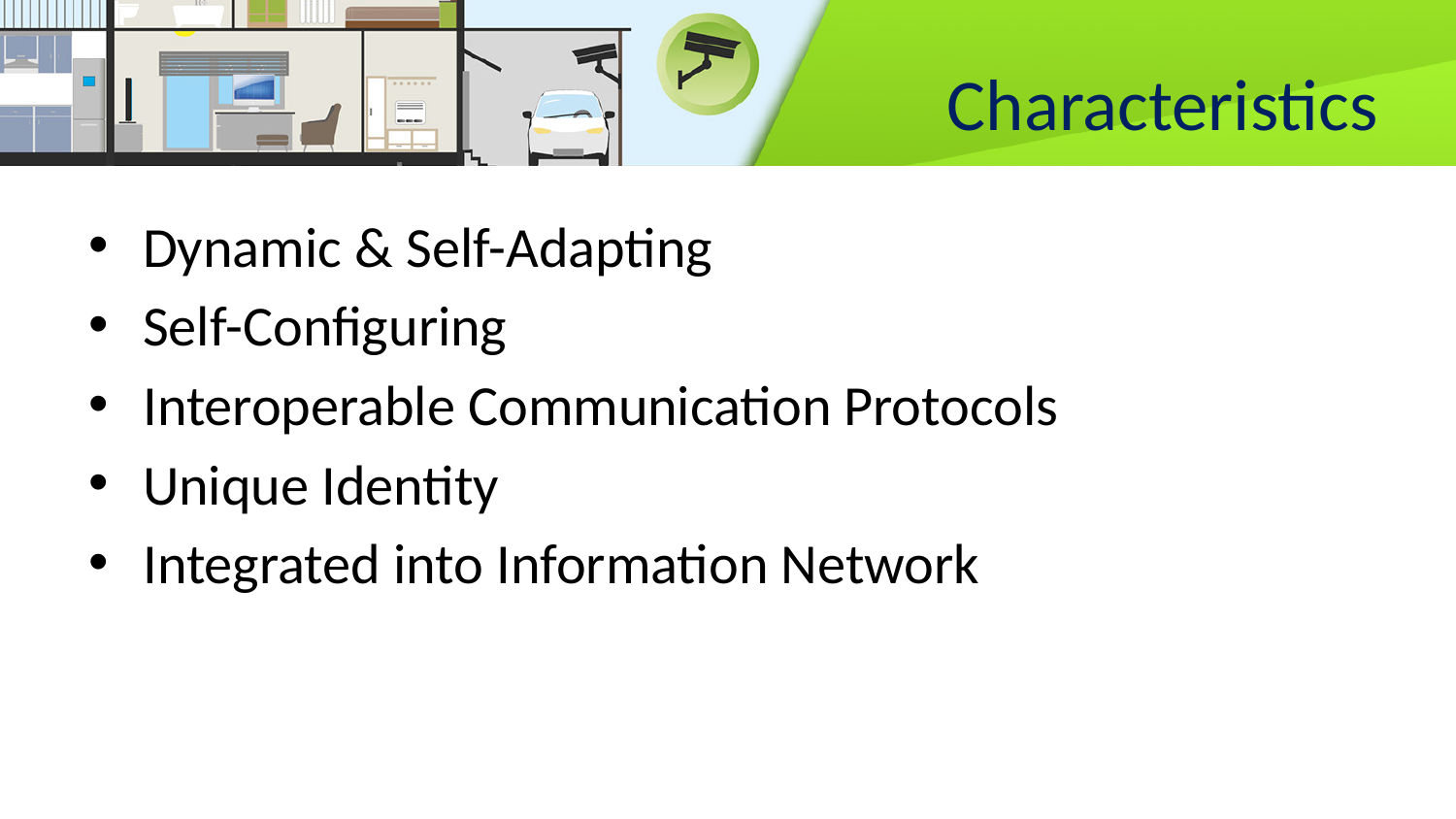

# Characteristics
Dynamic & Self-Adapting
Self-Configuring
Interoperable Communication Protocols
Unique Identity
Integrated into Information Network